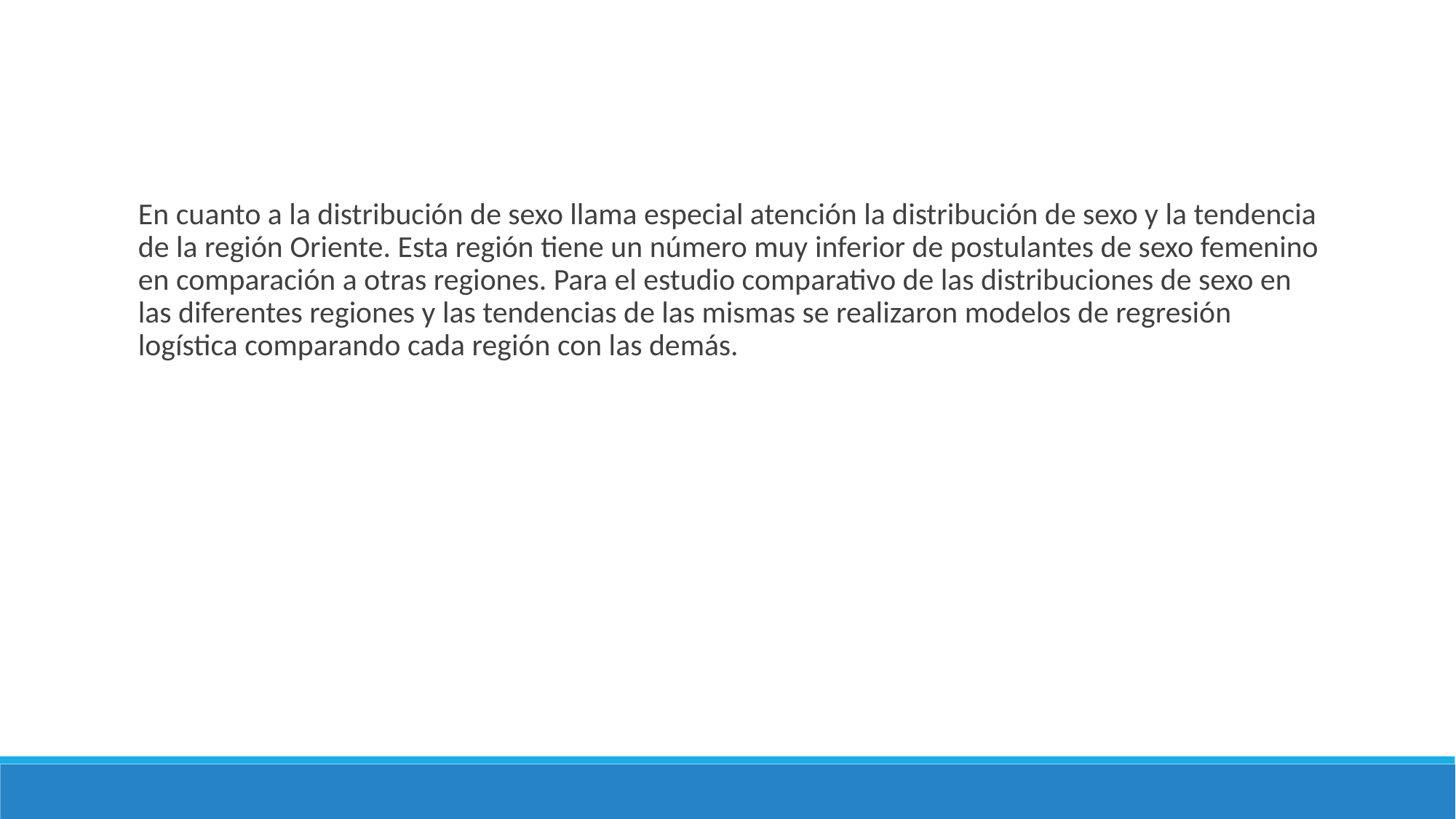

En cuanto a la distribución de sexo llama especial atención la distribución de sexo y la tendencia de la región Oriente. Esta región tiene un número muy inferior de postulantes de sexo femenino en comparación a otras regiones. Para el estudio comparativo de las distribuciones de sexo en las diferentes regiones y las tendencias de las mismas se realizaron modelos de regresión logística comparando cada región con las demás.